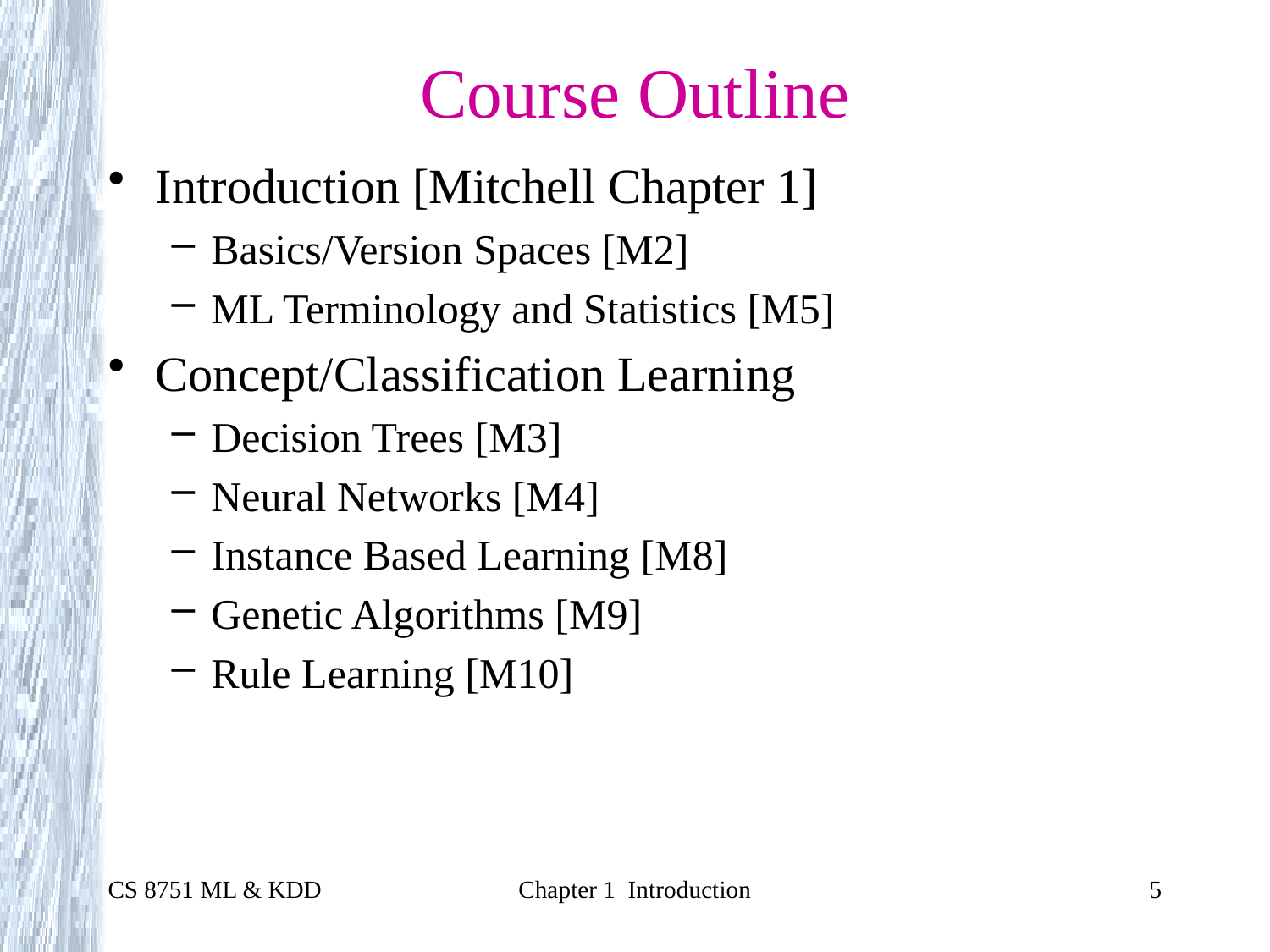

# Course Outline
Introduction [Mitchell Chapter 1]
Basics/Version Spaces [M2]
ML Terminology and Statistics [M5]
Concept/Classification Learning
Decision Trees [M3]
Neural Networks [M4]
Instance Based Learning [M8]
Genetic Algorithms [M9]
Rule Learning [M10]
CS 8751 ML & KDD
Chapter 1  Introduction
5